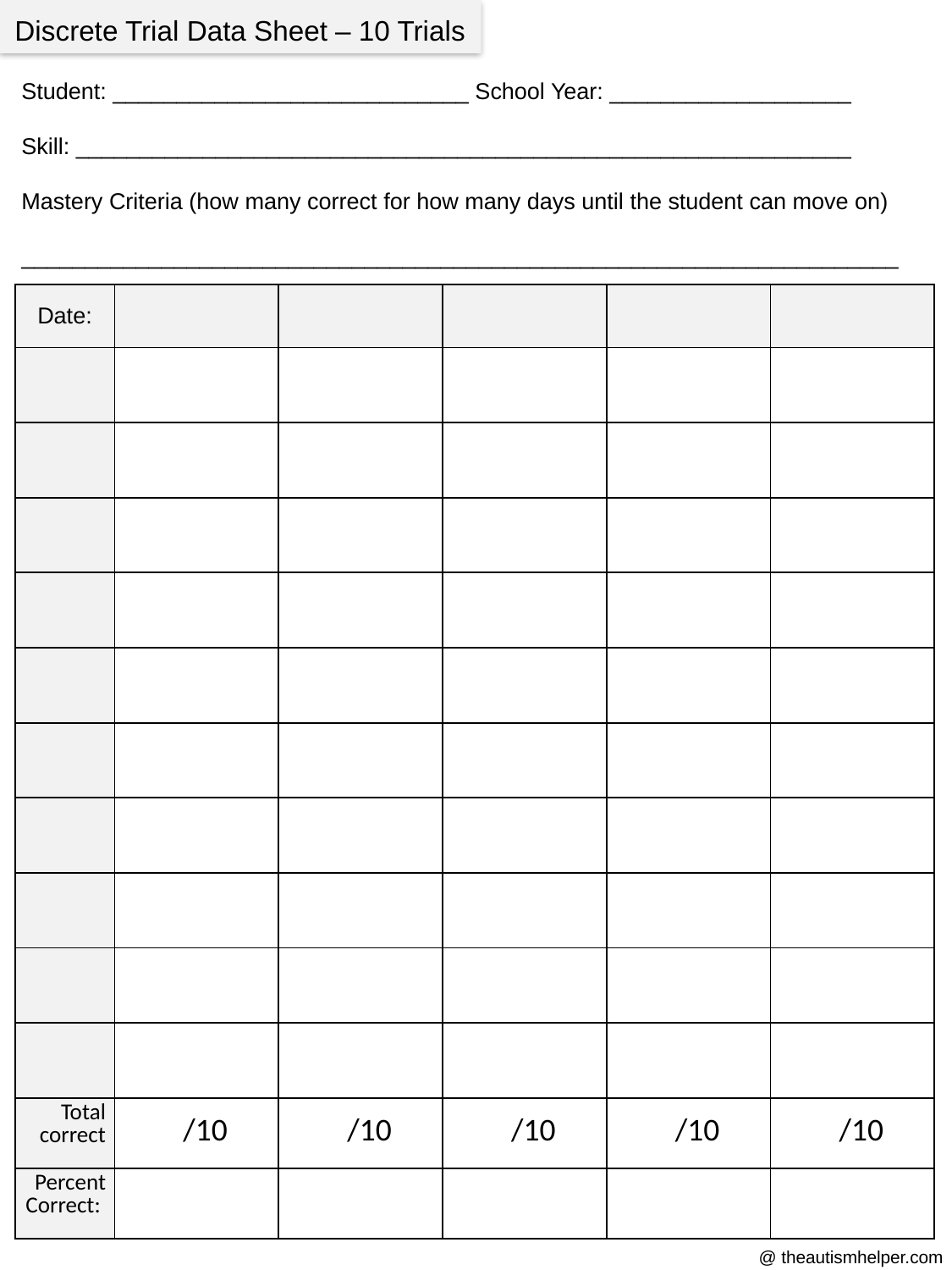

Discrete Trial Data Sheet – 10 Trials

Student: ____________________________ School Year: ___________________

Skill: _____________________________________________________________

Mastery Criteria (how many correct for how many days until the student can move on)

_____________________________________________________________________

| Date: |  |  |  |  |  |
| --- | --- | --- | --- | --- | --- |
|  |  |  |  |  |  |
|  |  |  |  |  |  |
|  |  |  |  |  |  |
|  |  |  |  |  |  |
|  |  |  |  |  |  |
|  |  |  |  |  |  |
|  |  |  |  |  |  |
|  |  |  |  |  |  |
|  |  |  |  |  |  |
|  |  |  |  |  |  |
| Total correct | /10 | /10 | /10 | /10 | /10 |
| Percent Correct: |  |  |  |  |  |
@ theautismhelper.com